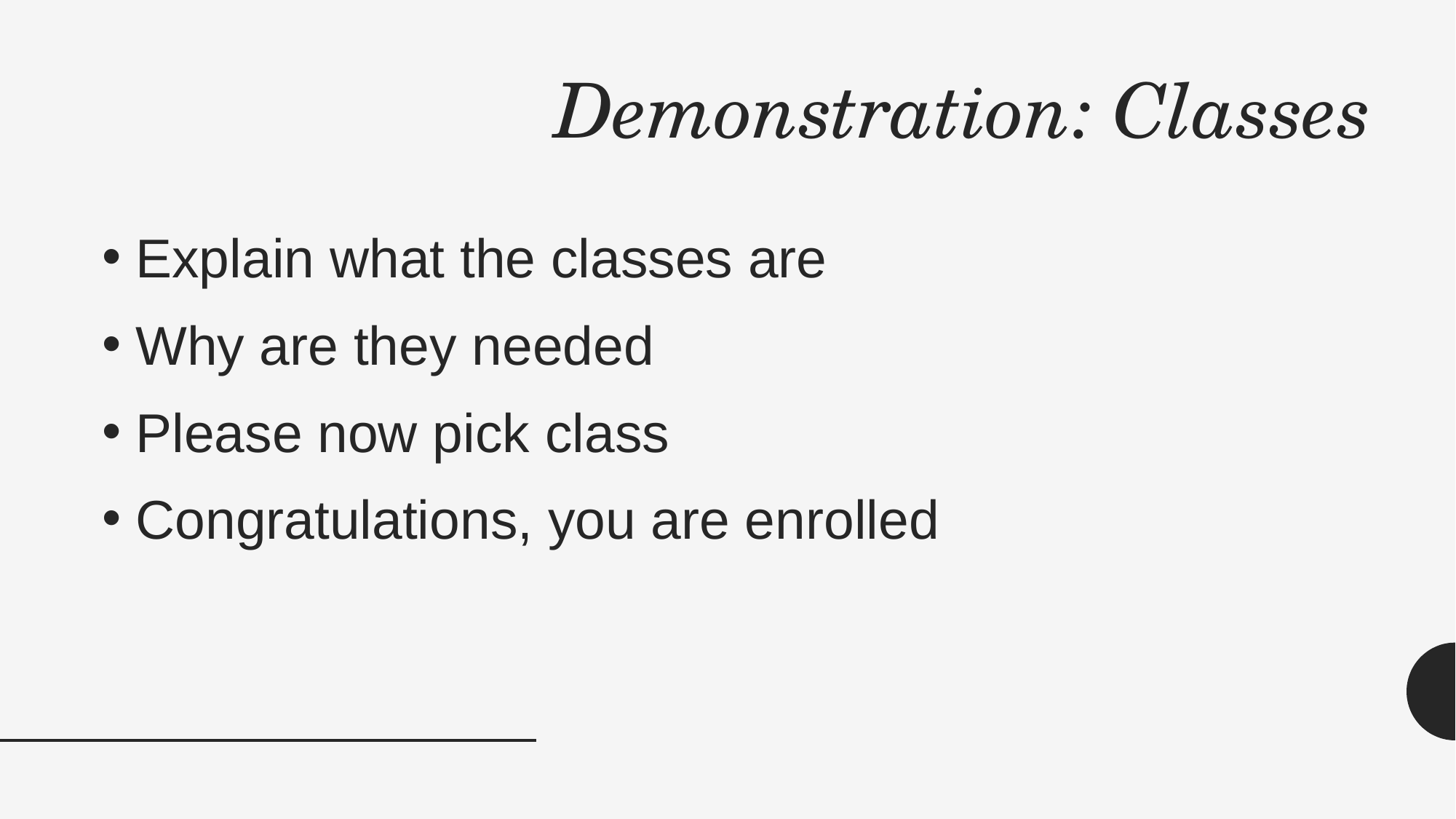

# Demonstration: Classes
Explain what the classes are
Why are they needed
Please now pick class
Congratulations, you are enrolled